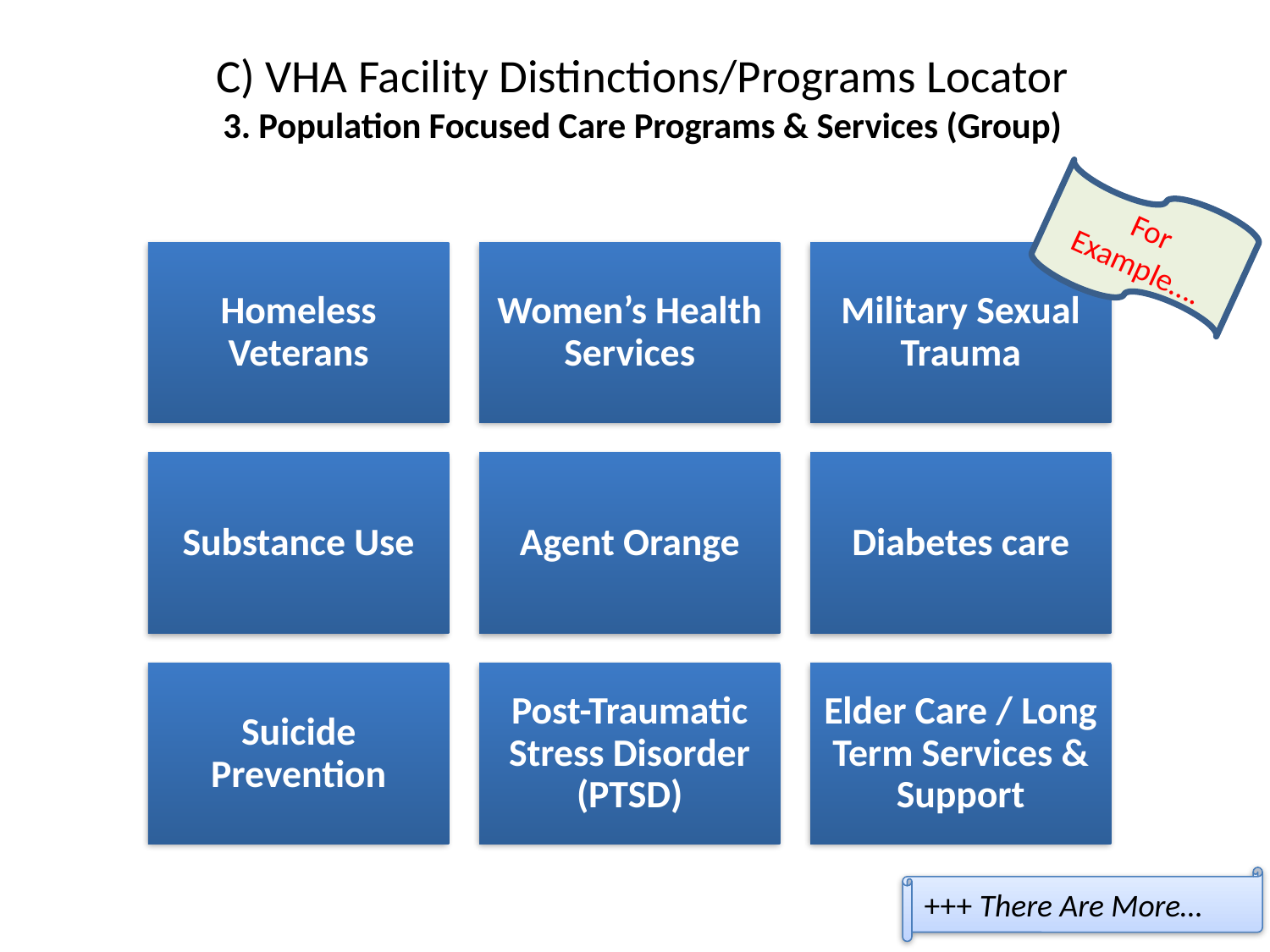

# C) VHA Facility Distinctions/Programs Locator 3. Population Focused Care Programs & Services (Group)
For Example….
Homeless Veterans
Women’s Health Services
Military Sexual Trauma
Substance Use
Agent Orange
Diabetes care
Suicide Prevention
Post-Traumatic Stress Disorder (PTSD)
Elder Care / Long Term Services & Support
+++ There Are More…